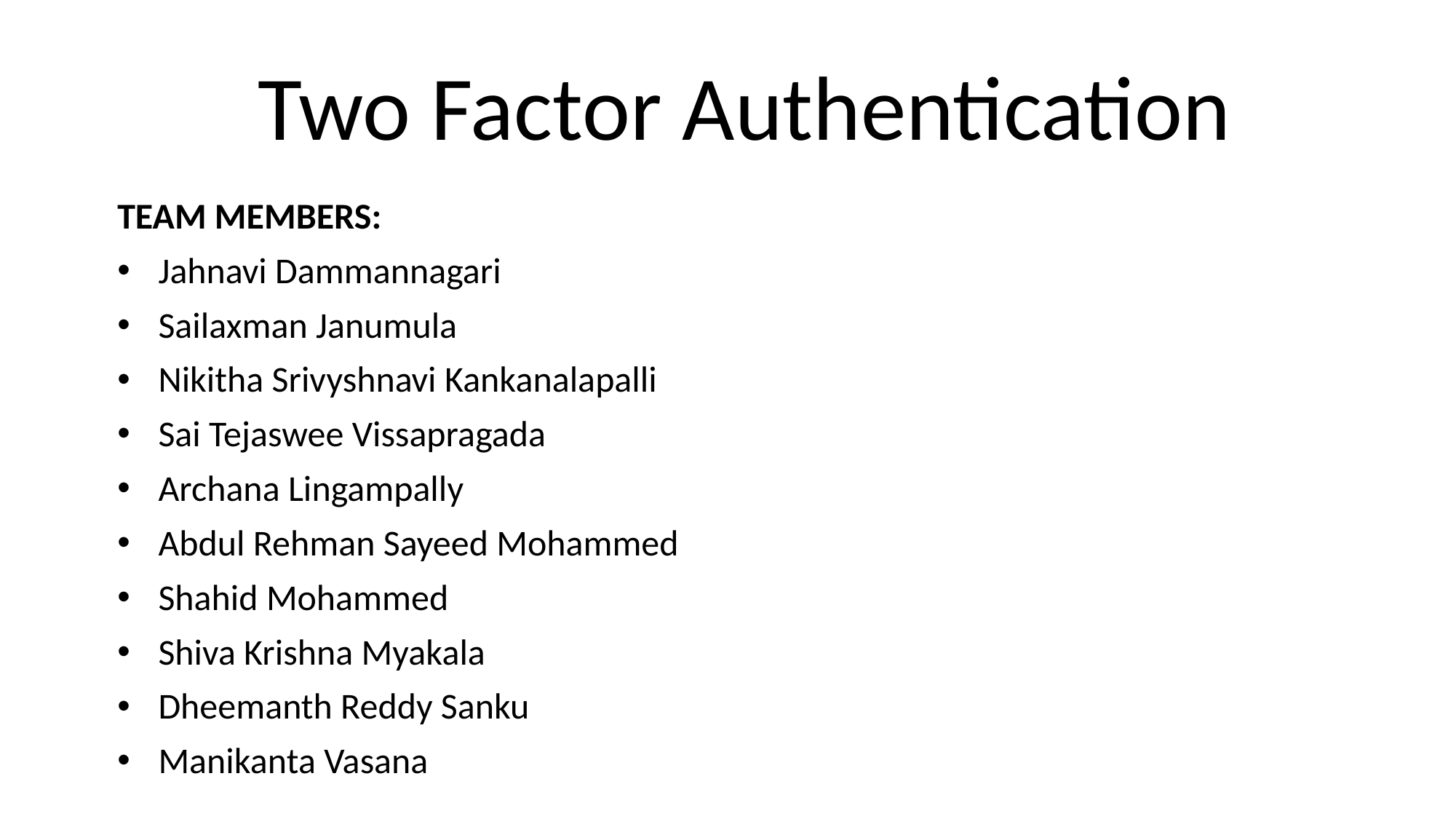

# Two Factor Authentication
TEAM MEMBERS:
Jahnavi Dammannagari
Sailaxman Janumula
Nikitha Srivyshnavi Kankanalapalli
Sai Tejaswee Vissapragada
Archana Lingampally
Abdul Rehman Sayeed Mohammed
Shahid Mohammed
Shiva Krishna Myakala
Dheemanth Reddy Sanku
Manikanta Vasana